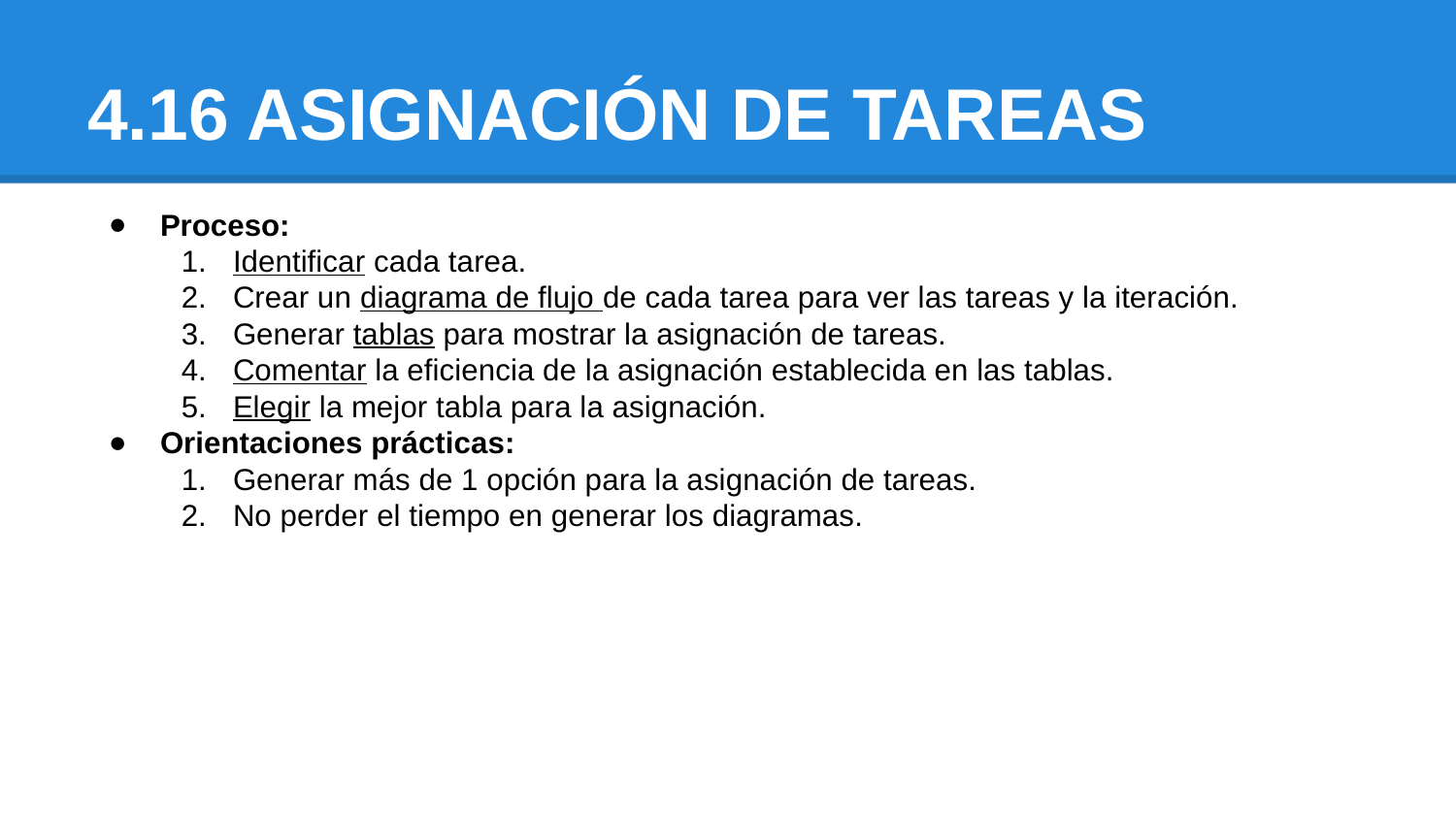

# 4.16 ASIGNACIÓN DE TAREAS
Proceso:
Identificar cada tarea.
Crear un diagrama de flujo de cada tarea para ver las tareas y la iteración.
Generar tablas para mostrar la asignación de tareas.
Comentar la eficiencia de la asignación establecida en las tablas.
Elegir la mejor tabla para la asignación.
Orientaciones prácticas:
Generar más de 1 opción para la asignación de tareas.
No perder el tiempo en generar los diagramas.